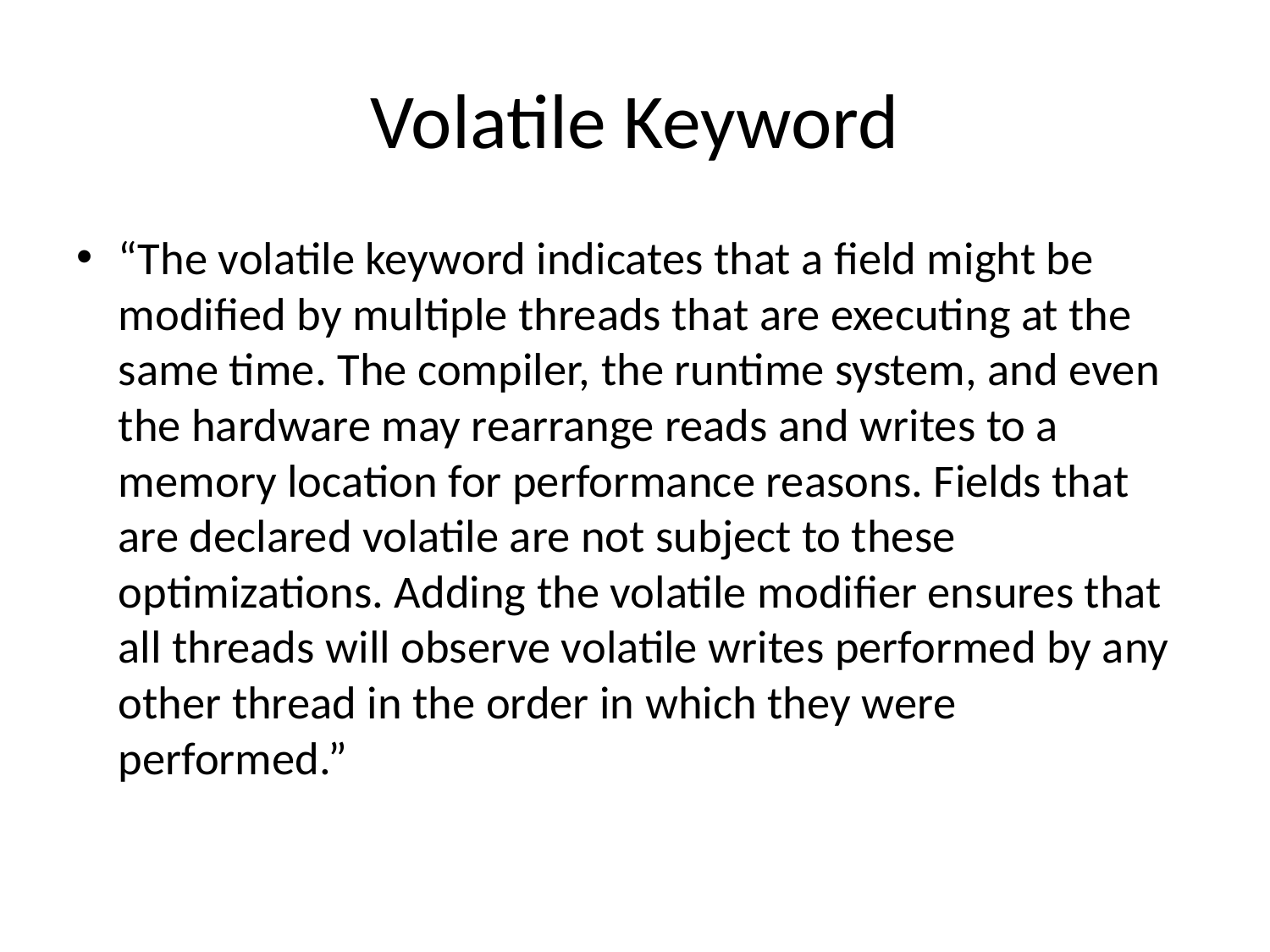

# Volatile Keyword
“The volatile keyword indicates that a field might be modified by multiple threads that are executing at the same time. The compiler, the runtime system, and even the hardware may rearrange reads and writes to a memory location for performance reasons. Fields that are declared volatile are not subject to these optimizations. Adding the volatile modifier ensures that all threads will observe volatile writes performed by any other thread in the order in which they were performed.”